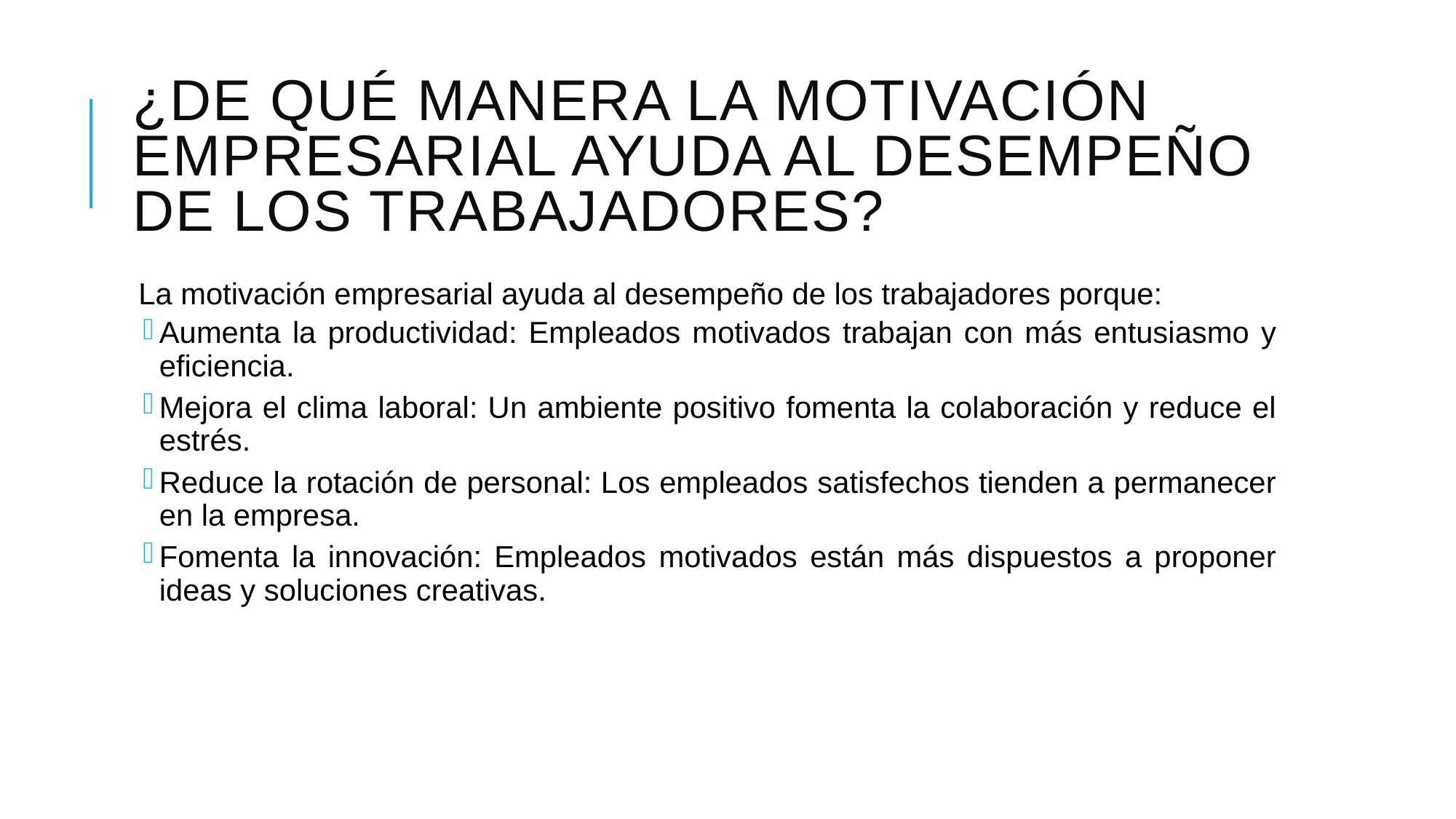

# ¿De qué manera la motivación empresarial ayuda al desempeño de los trabajadores?
La motivación empresarial ayuda al desempeño de los trabajadores porque:
Aumenta la productividad: Empleados motivados trabajan con más entusiasmo y eficiencia.
Mejora el clima laboral: Un ambiente positivo fomenta la colaboración y reduce el estrés.
Reduce la rotación de personal: Los empleados satisfechos tienden a permanecer en la empresa.
Fomenta la innovación: Empleados motivados están más dispuestos a proponer ideas y soluciones creativas.